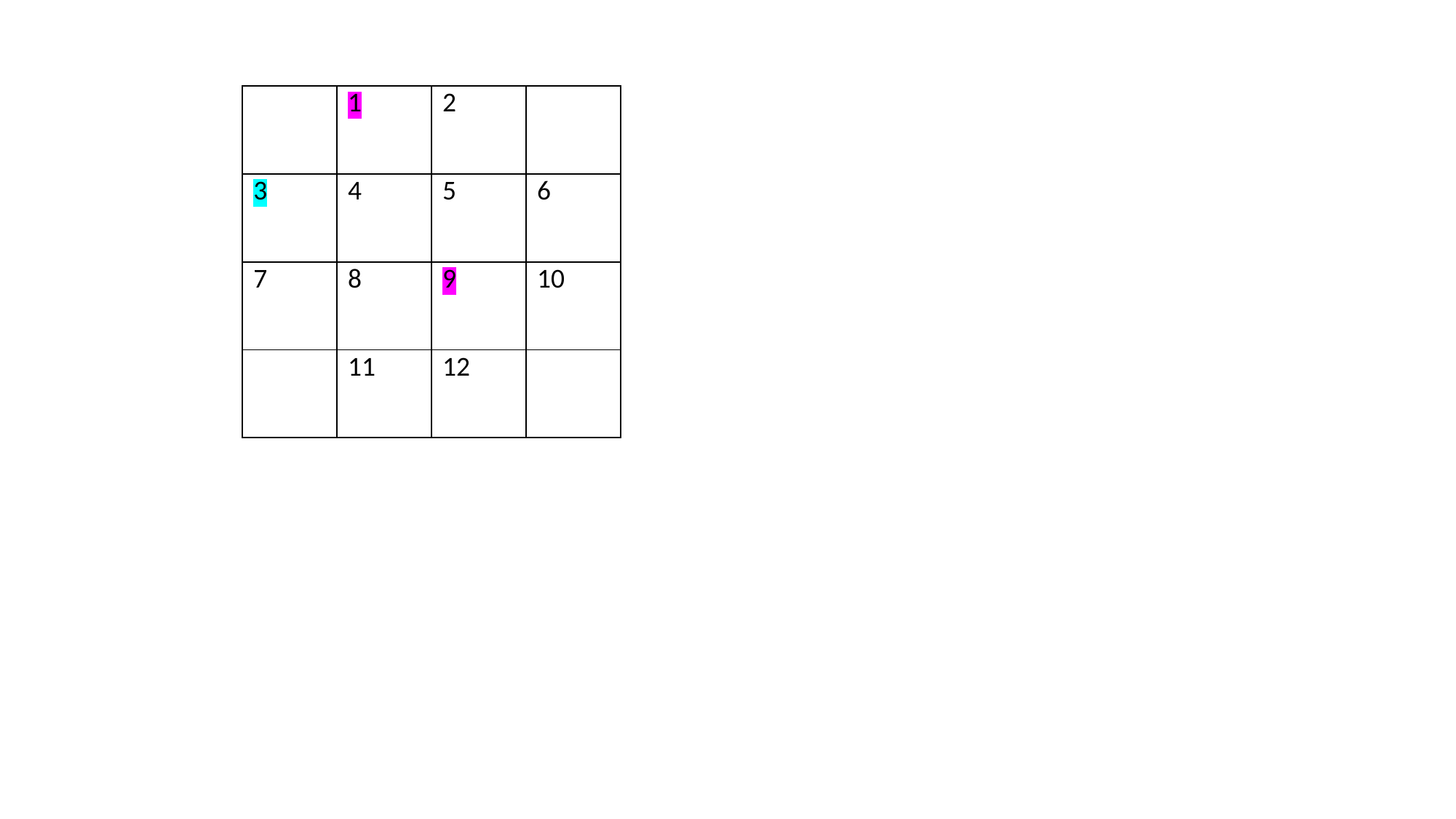

|  | 1 | 2 |  |
| --- | --- | --- | --- |
| 3 | 4 | 5 | 6 |
| 7 | 8 | 9 | 10 |
|  | 11 | 12 |  |